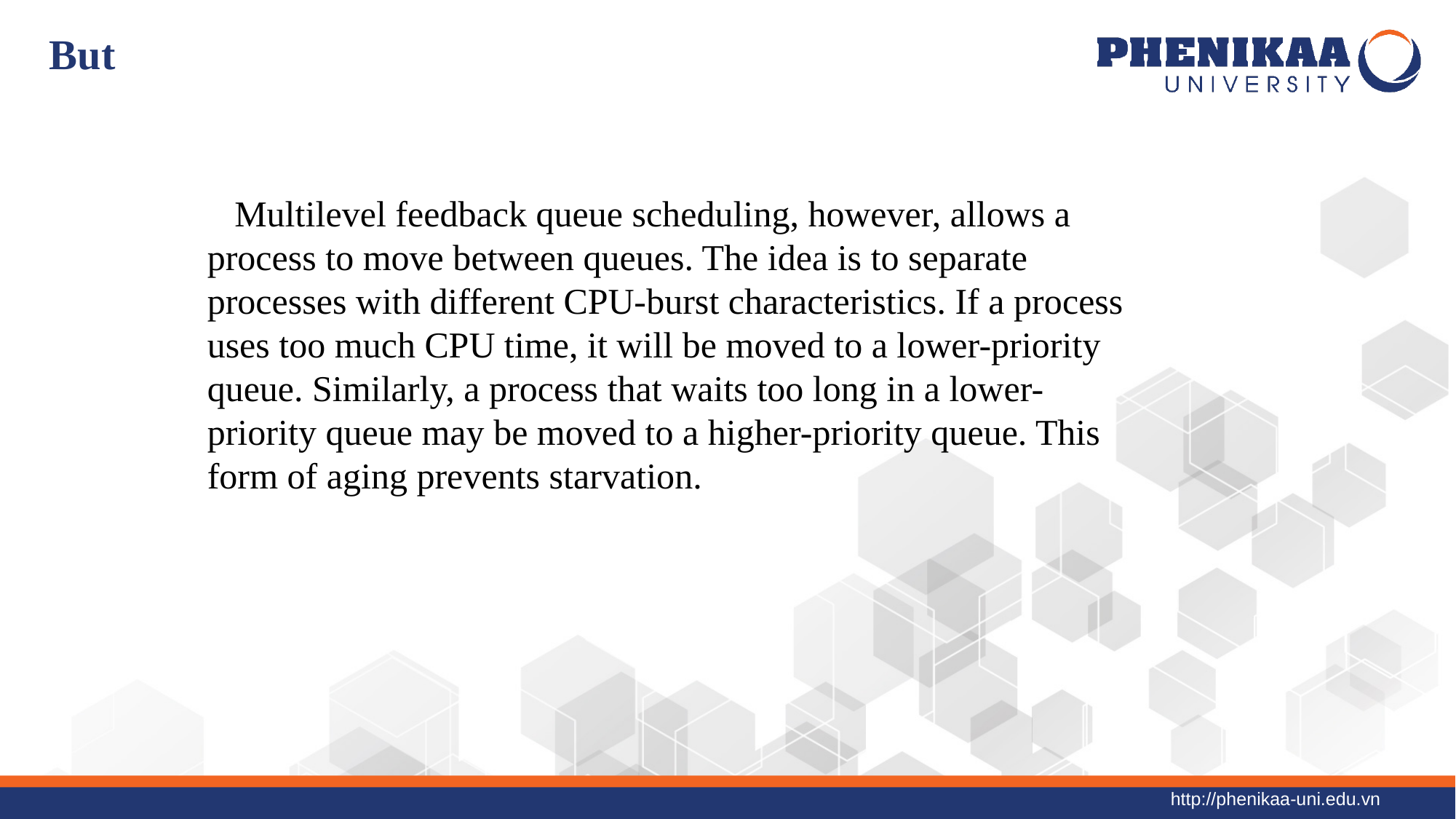

# But
   Multilevel feedback queue scheduling, however, allows a process to move between queues. The idea is to separate processes with different CPU-burst characteristics. If a process uses too much CPU time, it will be moved to a lower-priority queue. Similarly, a process that waits too long in a lower-priority queue may be moved to a higher-priority queue. This form of aging prevents starvation.